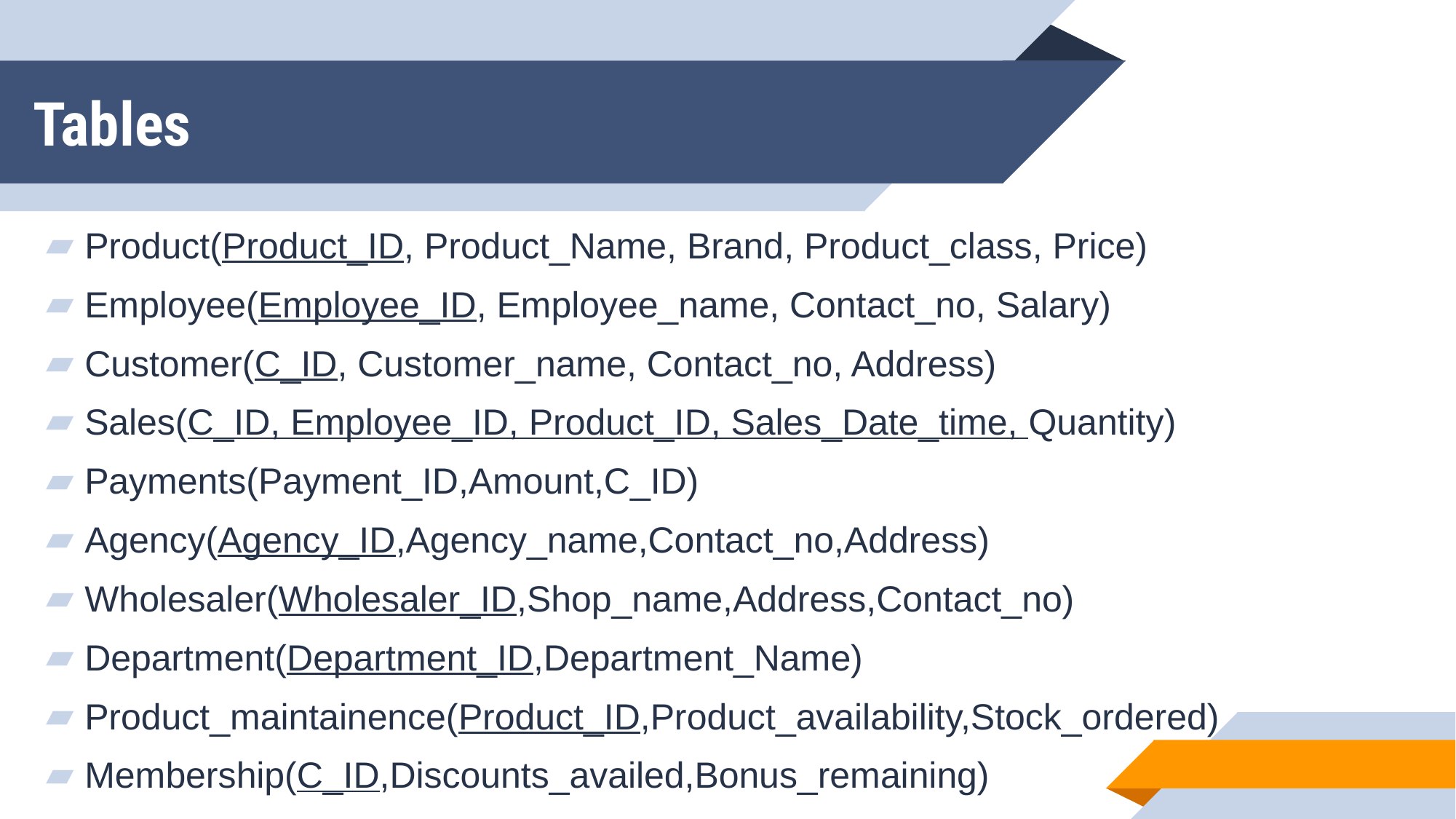

# Tables
Product(Product_ID, Product_Name, Brand, Product_class, Price)
Employee(Employee_ID, Employee_name, Contact_no, Salary)
Customer(C_ID, Customer_name, Contact_no, Address)
Sales(C_ID, Employee_ID, Product_ID, Sales_Date_time, Quantity)
Payments(Payment_ID,Amount,C_ID)
Agency(Agency_ID,Agency_name,Contact_no,Address)
Wholesaler(Wholesaler_ID,Shop_name,Address,Contact_no)
Department(Department_ID,Department_Name)
Product_maintainence(Product_ID,Product_availability,Stock_ordered)
Membership(C_ID,Discounts_availed,Bonus_remaining)